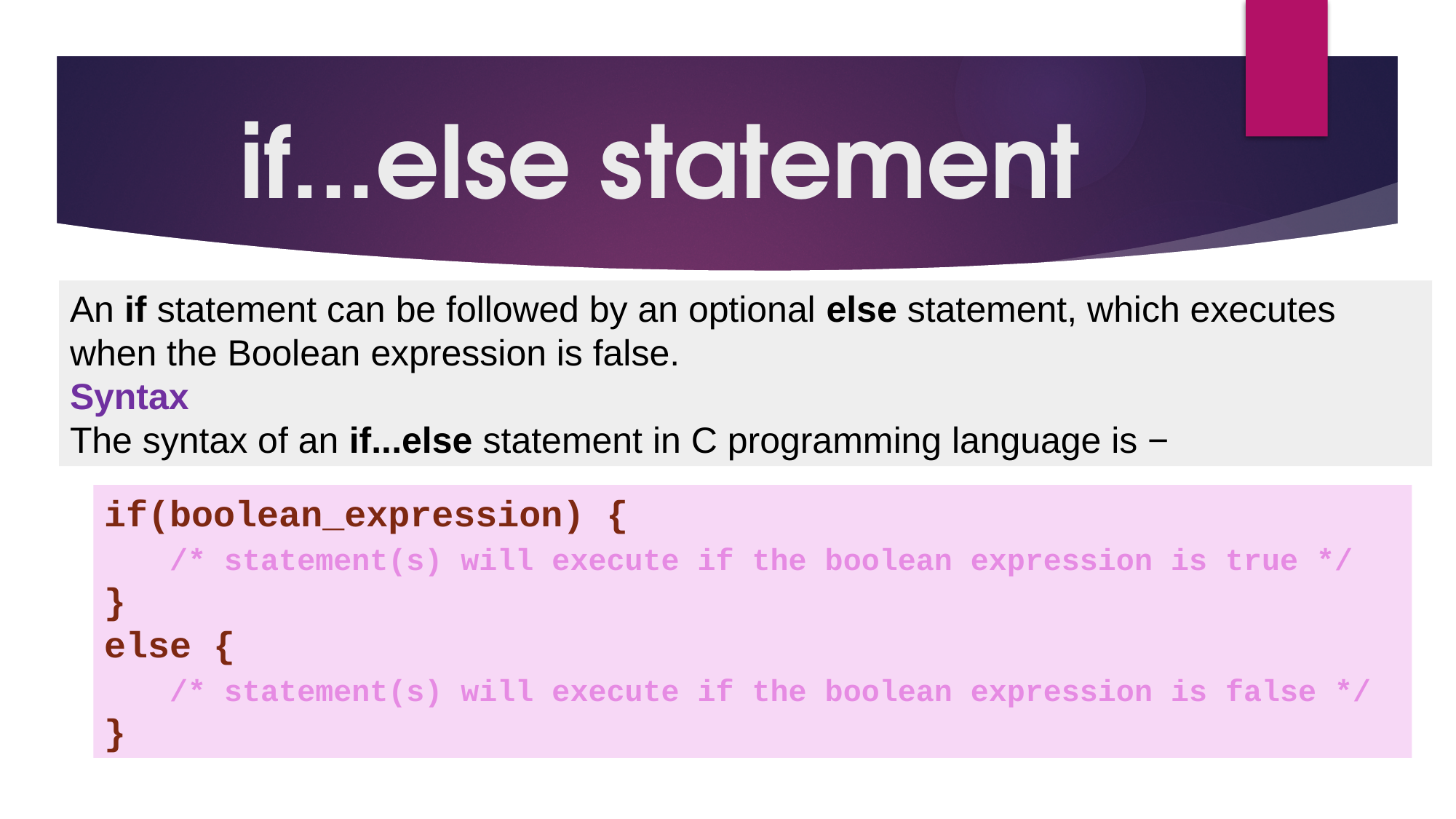

# if...else statement
An if statement can be followed by an optional else statement, which executes when the Boolean expression is false.
Syntax
The syntax of an if...else statement in C programming language is −
if(boolean_expression) {
   /* statement(s) will execute if the boolean expression is true */
}
else {
   /* statement(s) will execute if the boolean expression is false */
}